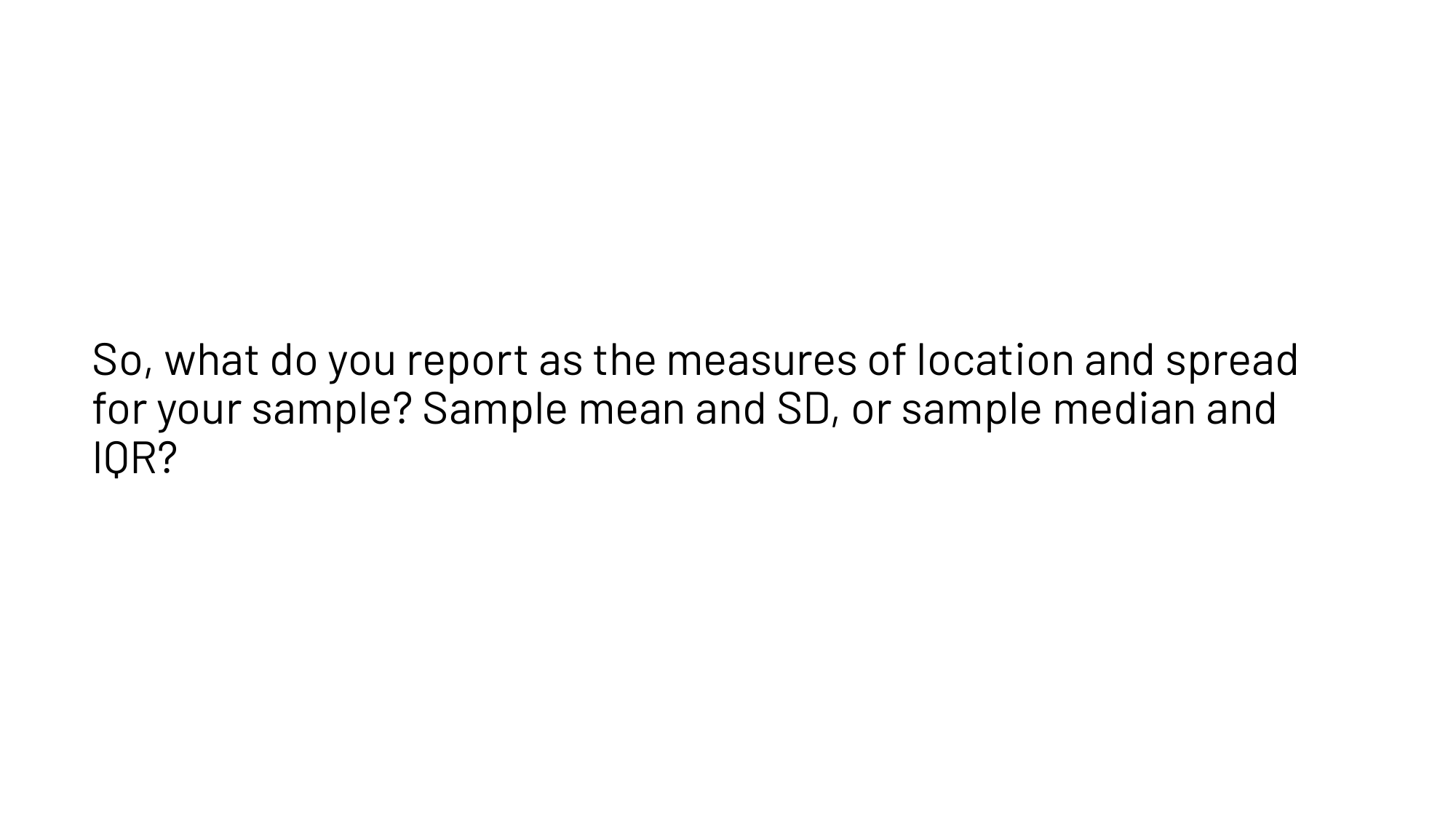

# So, what do you report as the measures of location and spread for your sample? Sample mean and SD, or sample median and IQR?